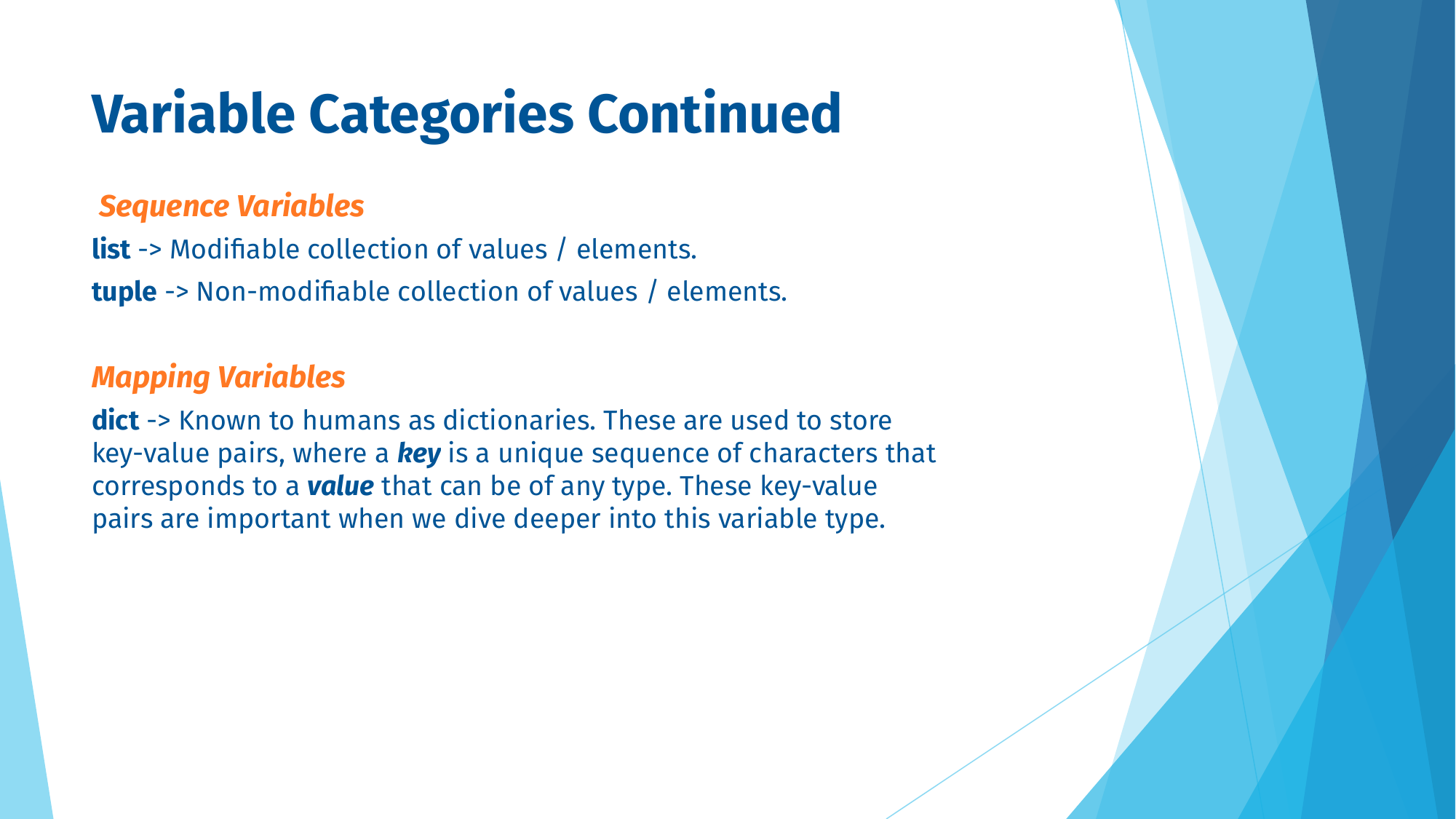

# Variable Categories Continued
 Sequence Variables
list -> Modifiable collection of values / elements.
tuple -> Non-modifiable collection of values / elements.

Mapping Variables
dict -> Known to humans as dictionaries. These are used to store key-value pairs, where a key is a unique sequence of characters that corresponds to a value that can be of any type. These key-value pairs are important when we dive deeper into this variable type.